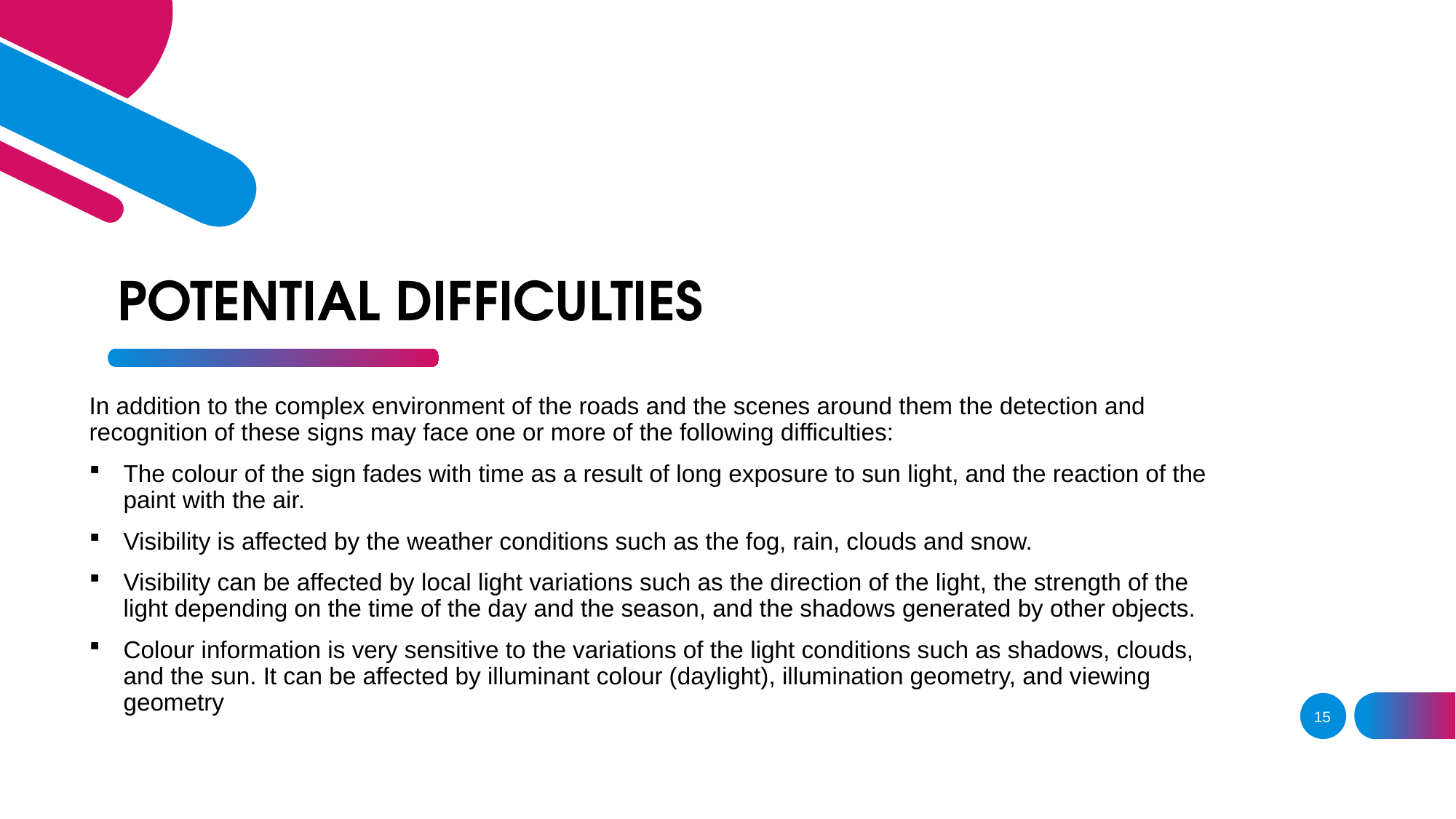

# POTENTIAL DIFFICULTIES
In addition to the complex environment of the roads and the scenes around them the detection and recognition of these signs may face one or more of the following difficulties:
The colour of the sign fades with time as a result of long exposure to sun light, and the reaction of the paint with the air.
Visibility is affected by the weather conditions such as the fog, rain, clouds and snow.
Visibility can be affected by local light variations such as the direction of the light, the strength of the light depending on the time of the day and the season, and the shadows generated by other objects.
Colour information is very sensitive to the variations of the light conditions such as shadows, clouds, and the sun. It can be affected by illuminant colour (daylight), illumination geometry, and viewing geometry

15